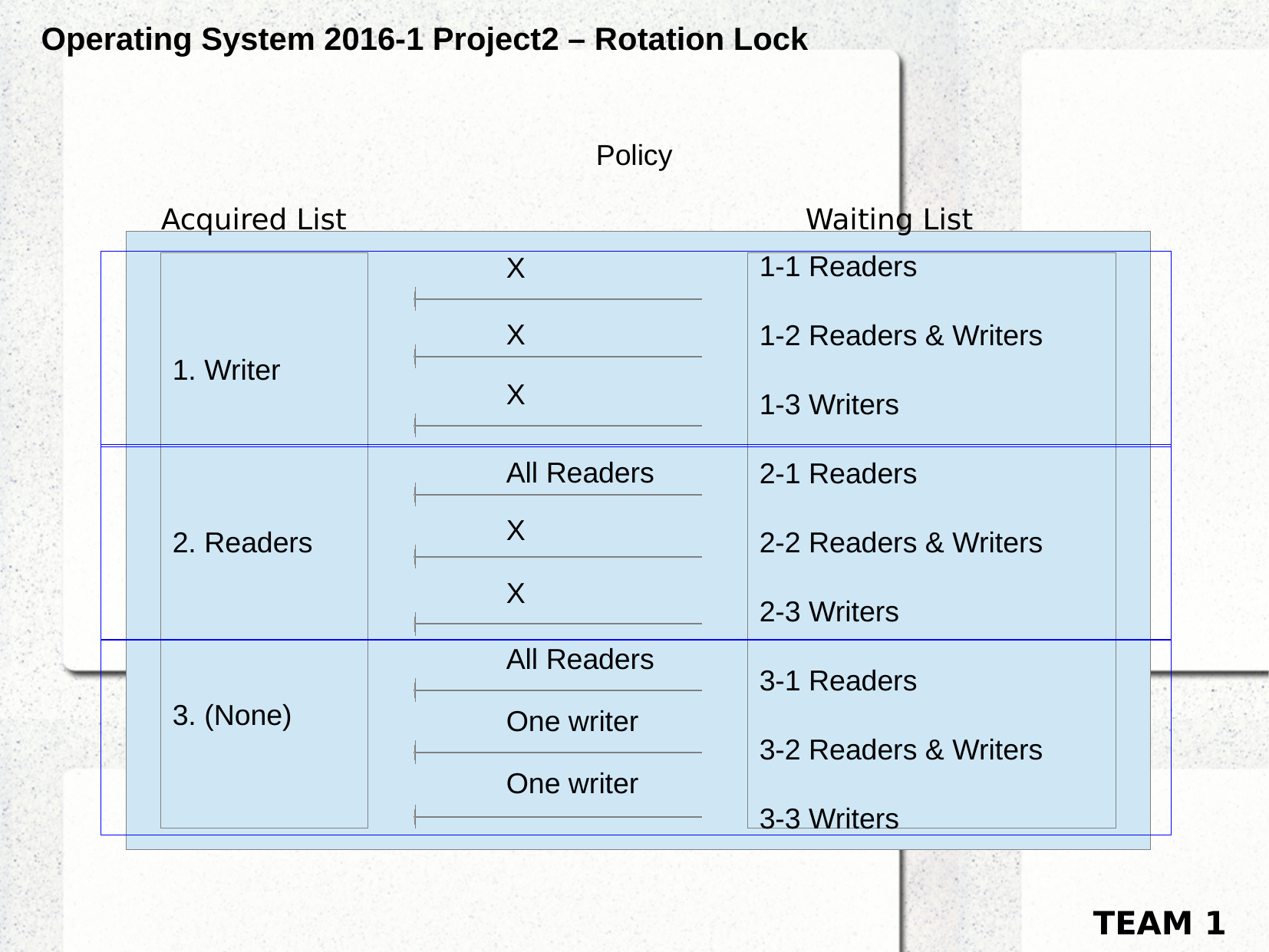

Operating System 2016-1 Project2 – Rotation Lock
Policy
Acquired List
Waiting List

X

1. Writer

2. Readers

3. (None)
1-1 Readers

1-2 Readers & Writers

1-3 Writers

2-1 Readers

2-2 Readers & Writers

2-3 Writers

3-1 Readers

3-2 Readers & Writers

3-3 Writers

X

X

All Readers

X

X

All Readers

One writer

One writer

TEAM 1